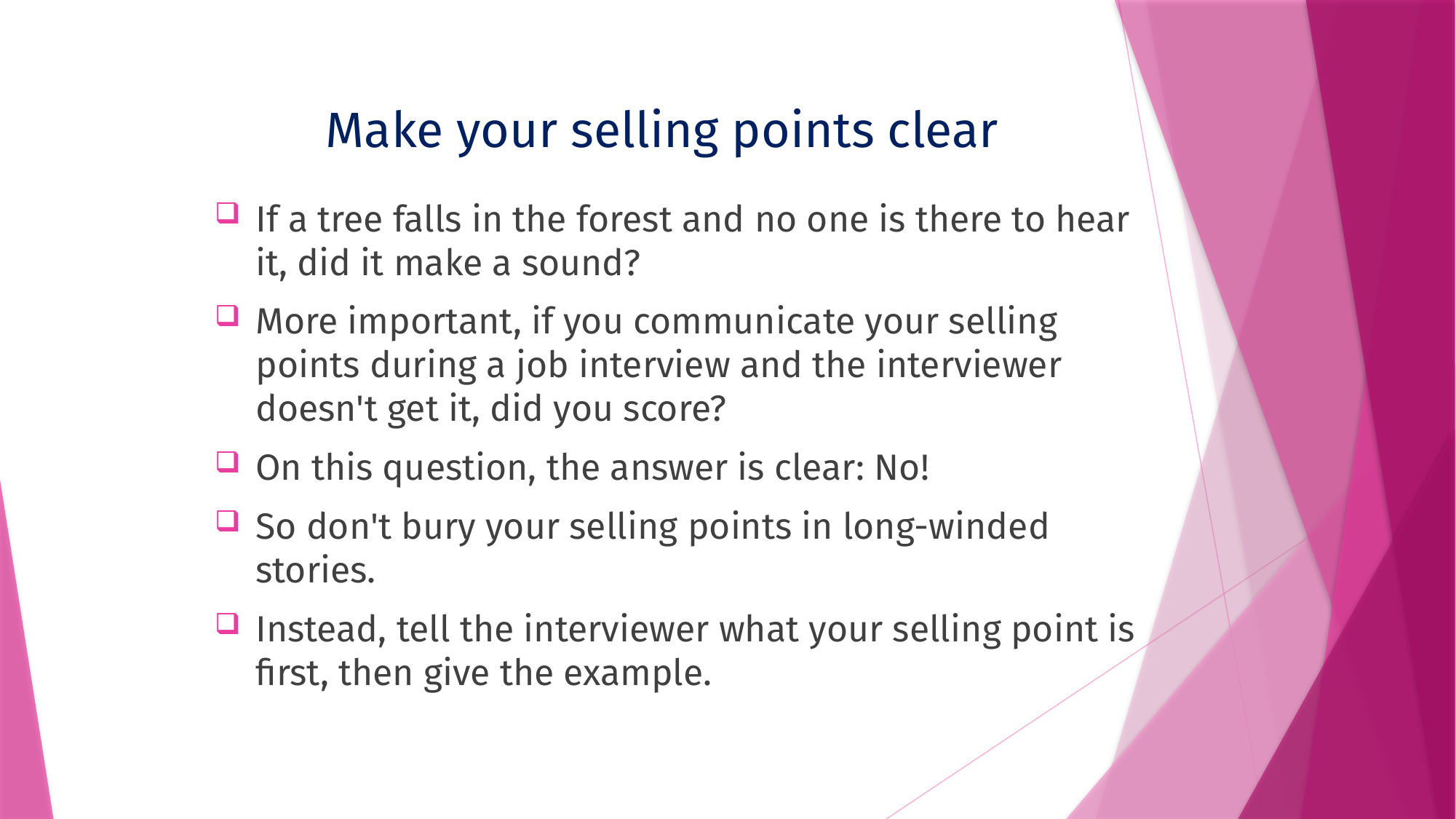

# Make your selling points clear
If a tree falls in the forest and no one is there to hear it, did it make a sound?
More important, if you communicate your selling points during a job interview and the interviewer doesn't get it, did you score?
On this question, the answer is clear: No!
So don't bury your selling points in long-winded stories.
Instead, tell the interviewer what your selling point is first, then give the example.